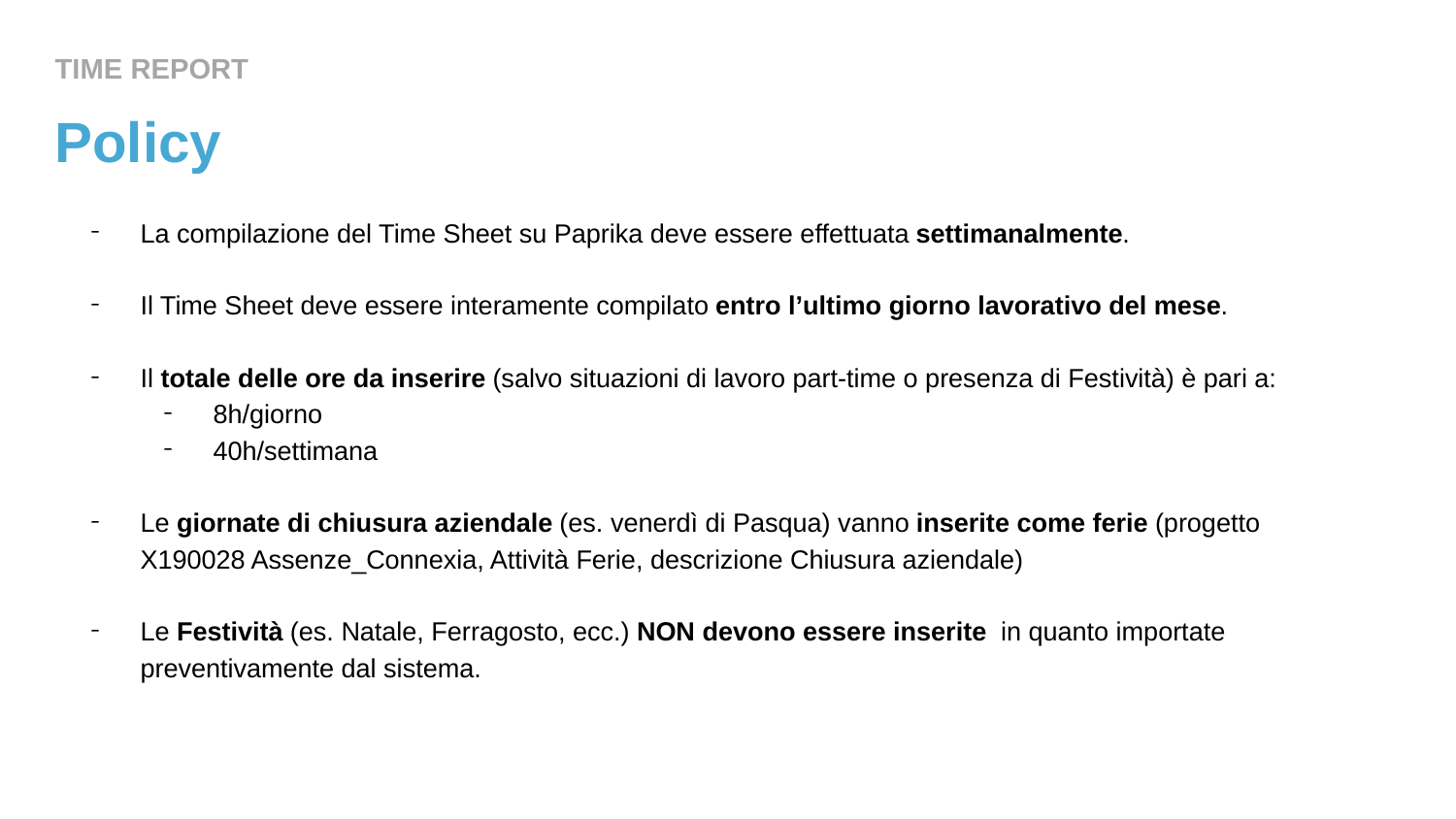

TIME REPORT
Policy
La compilazione del Time Sheet su Paprika deve essere effettuata settimanalmente.

Il Time Sheet deve essere interamente compilato entro l’ultimo giorno lavorativo del mese.

Il totale delle ore da inserire (salvo situazioni di lavoro part-time o presenza di Festività) è pari a:
8h/giorno
40h/settimana

Le giornate di chiusura aziendale (es. venerdì di Pasqua) vanno inserite come ferie (progetto X190028 Assenze_Connexia, Attività Ferie, descrizione Chiusura aziendale)

Le Festività (es. Natale, Ferragosto, ecc.) NON devono essere inserite  in quanto importate preventivamente dal sistema.